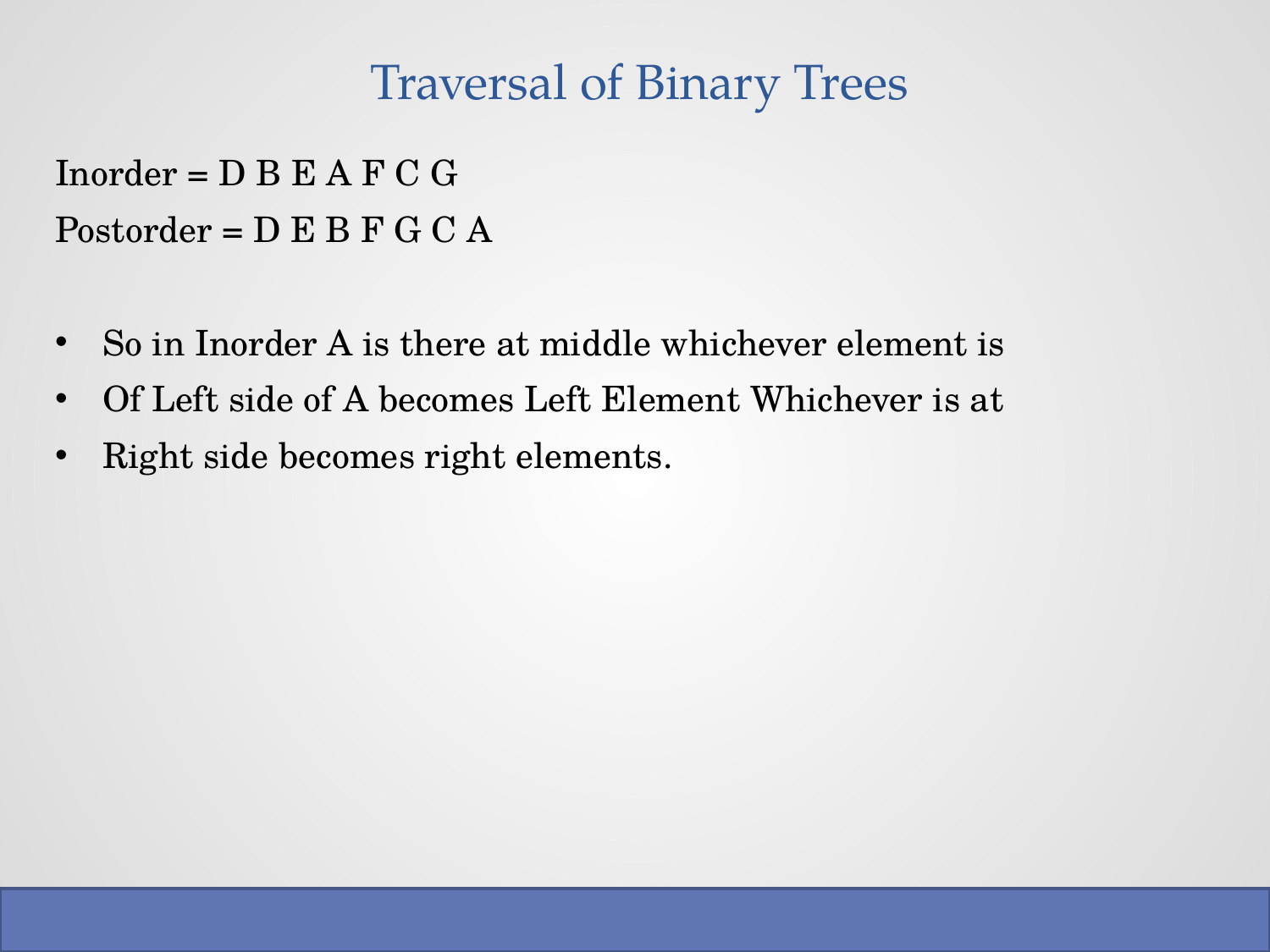

# Traversal of Binary Trees
Inorder = D B E A F C G
Postorder = D E B F G C A

So in Inorder A is there at middle whichever element is
Of Left side of A becomes Left Element Whichever is at
Right side becomes right elements.